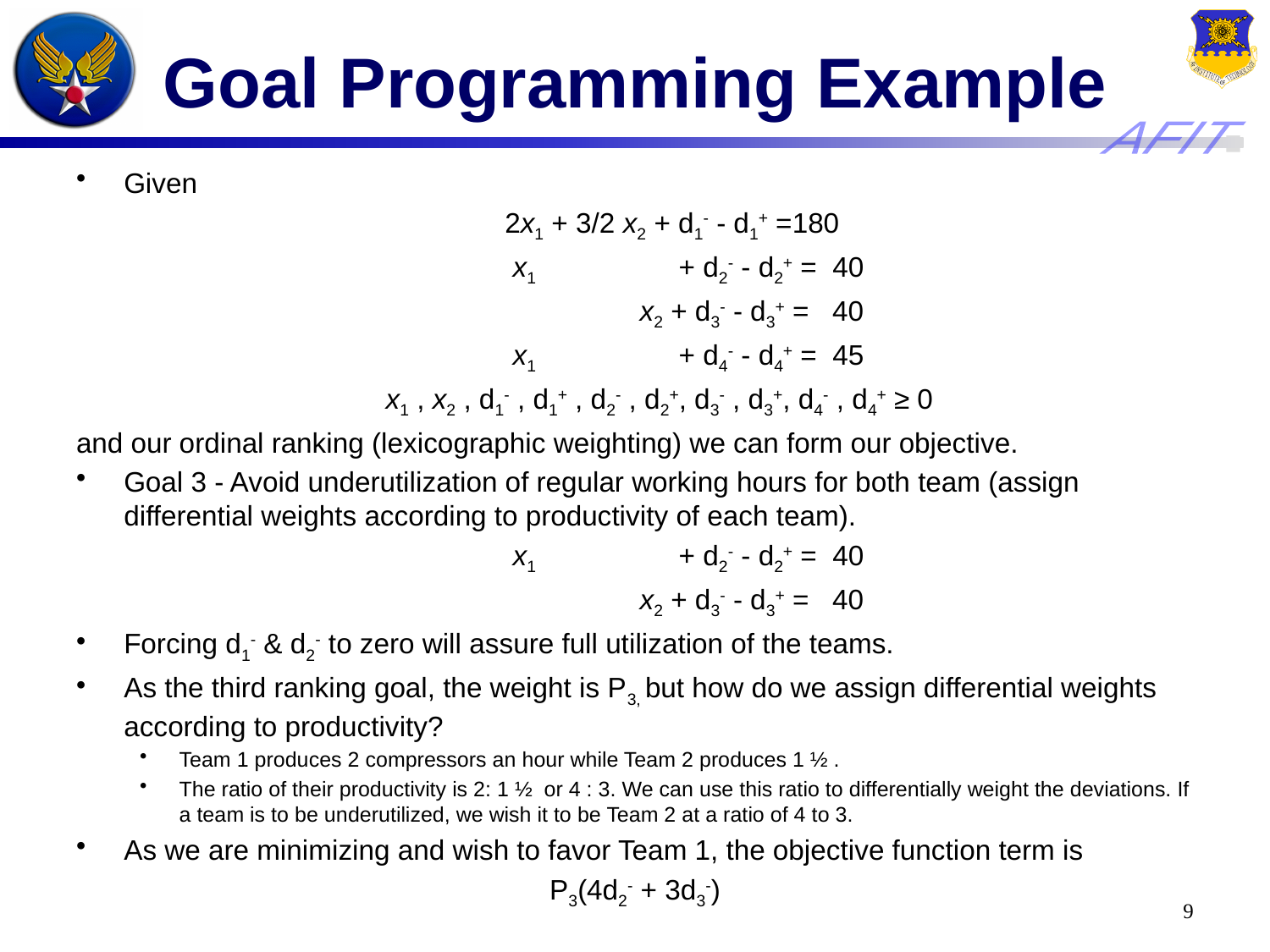

# Goal Programming Example
Given
				2x1 + 3/2 x2 + d1- - d1+ =180
 				 x1 	      + d2- - d2+ =  40
					 x2 + d3- - d3+ =   40
 				 x1 	      + d4- - d4+ =  45
			 x1 , x2 , d1- , d1+ , d2- , d2+, d3- , d3+, d4- , d4+ ≥ 0
and our ordinal ranking (lexicographic weighting) we can form our objective.
Goal 3 - Avoid underutilization of regular working hours for both team (assign differential weights according to productivity of each team).
 				 x1 	      + d2- - d2+ =  40
					 x2 + d3- - d3+ =   40
Forcing d1- & d2- to zero will assure full utilization of the teams.
As the third ranking goal, the weight is P3, but how do we assign differential weights according to productivity?
Team 1 produces 2 compressors an hour while Team 2 produces 1 ½ .
The ratio of their productivity is 2: 1 ½  or 4 : 3. We can use this ratio to differentially weight the deviations. If a team is to be underutilized, we wish it to be Team 2 at a ratio of 4 to 3.
As we are minimizing and wish to favor Team 1, the objective function term is
P3(4d2- + 3d3-)
9